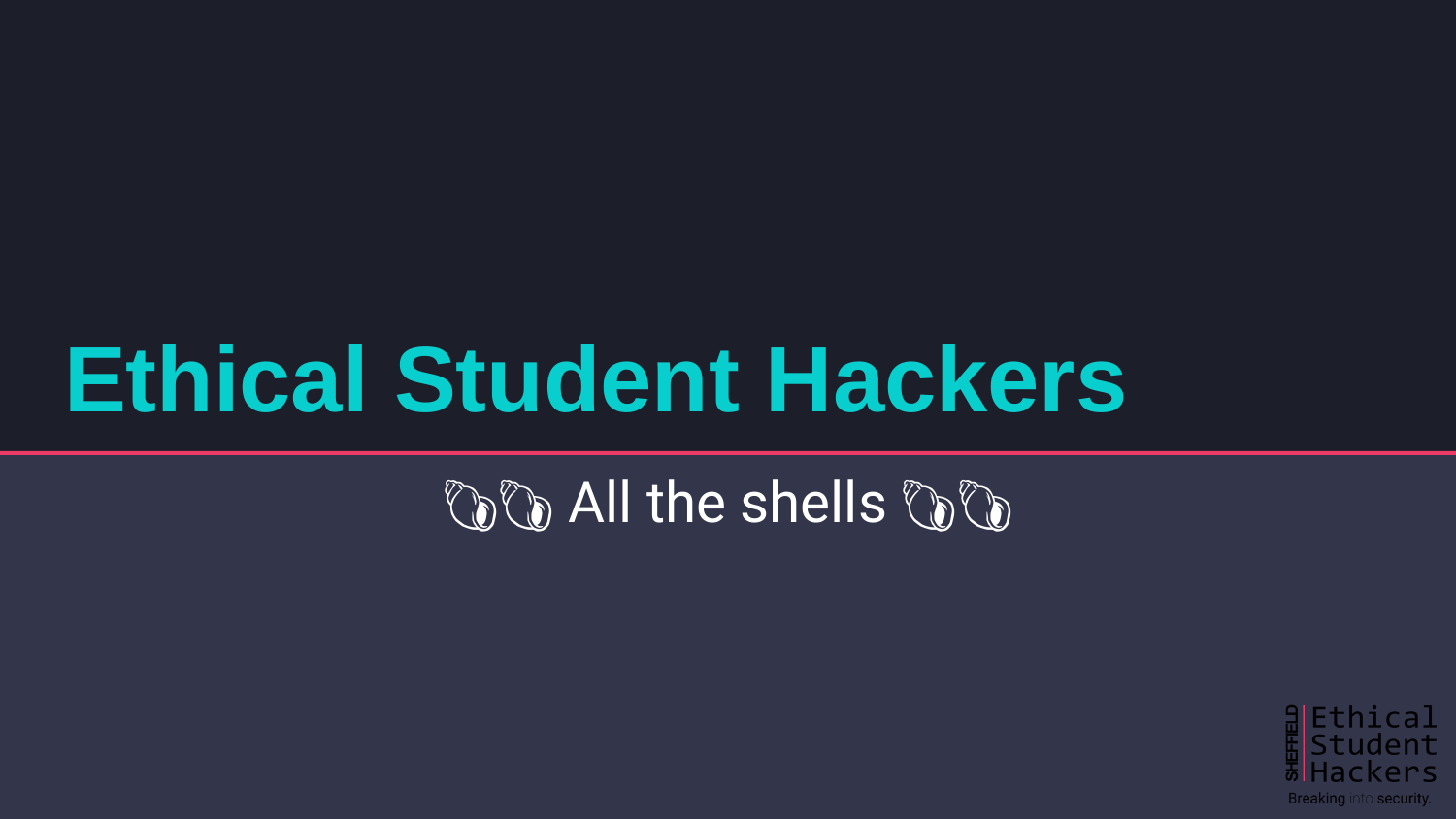

# Ethical Student Hackers
🐚🐚 All the shells 🐚🐚